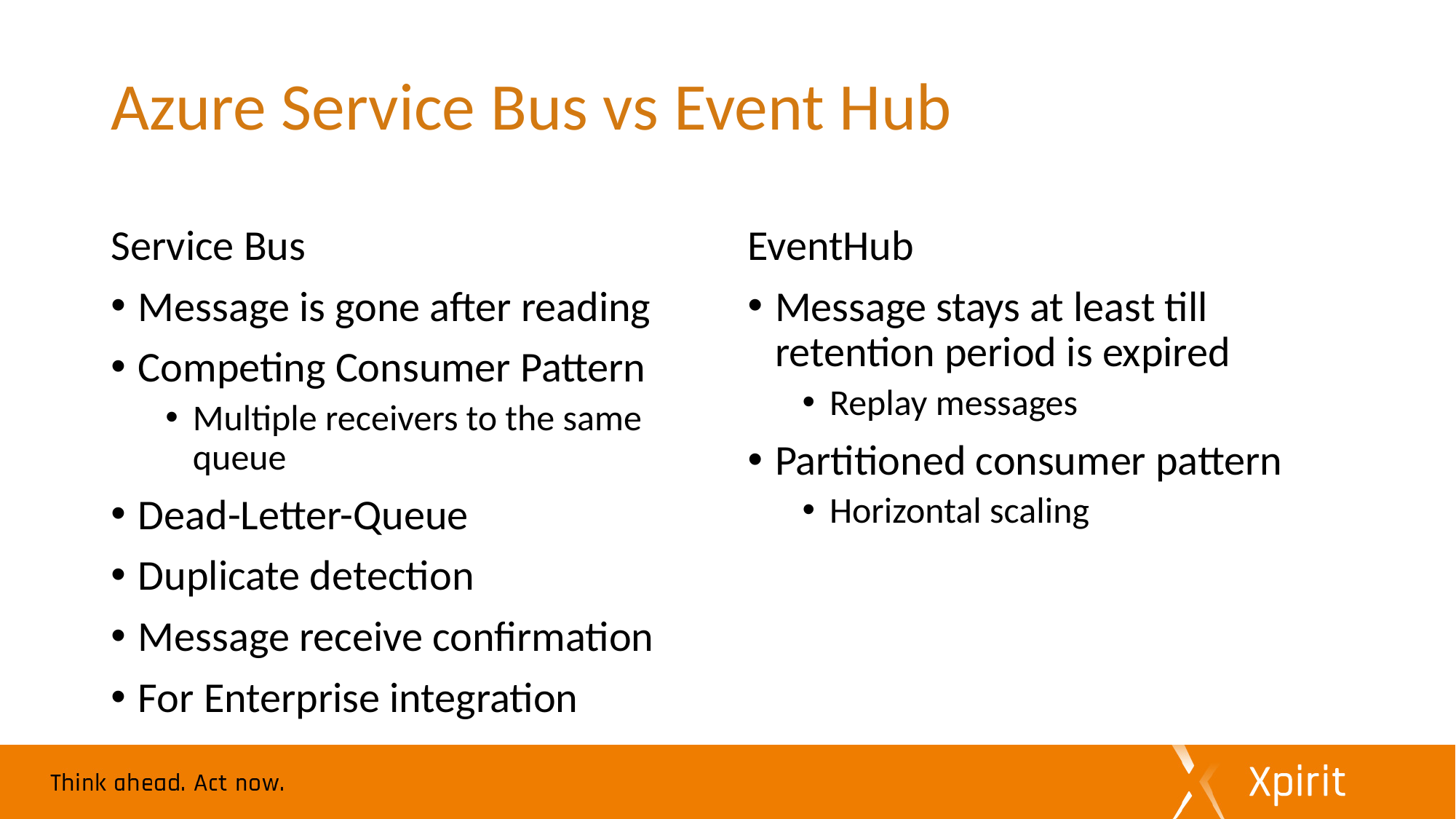

# Azure Service Bus vs Event Hub
Service Bus
Message is gone after reading
Competing Consumer Pattern
Multiple receivers to the same queue
Dead-Letter-Queue
Duplicate detection
Message receive confirmation
For Enterprise integration

EventHub
Message stays at least till retention period is expired
Replay messages
Partitioned consumer pattern
Horizontal scaling